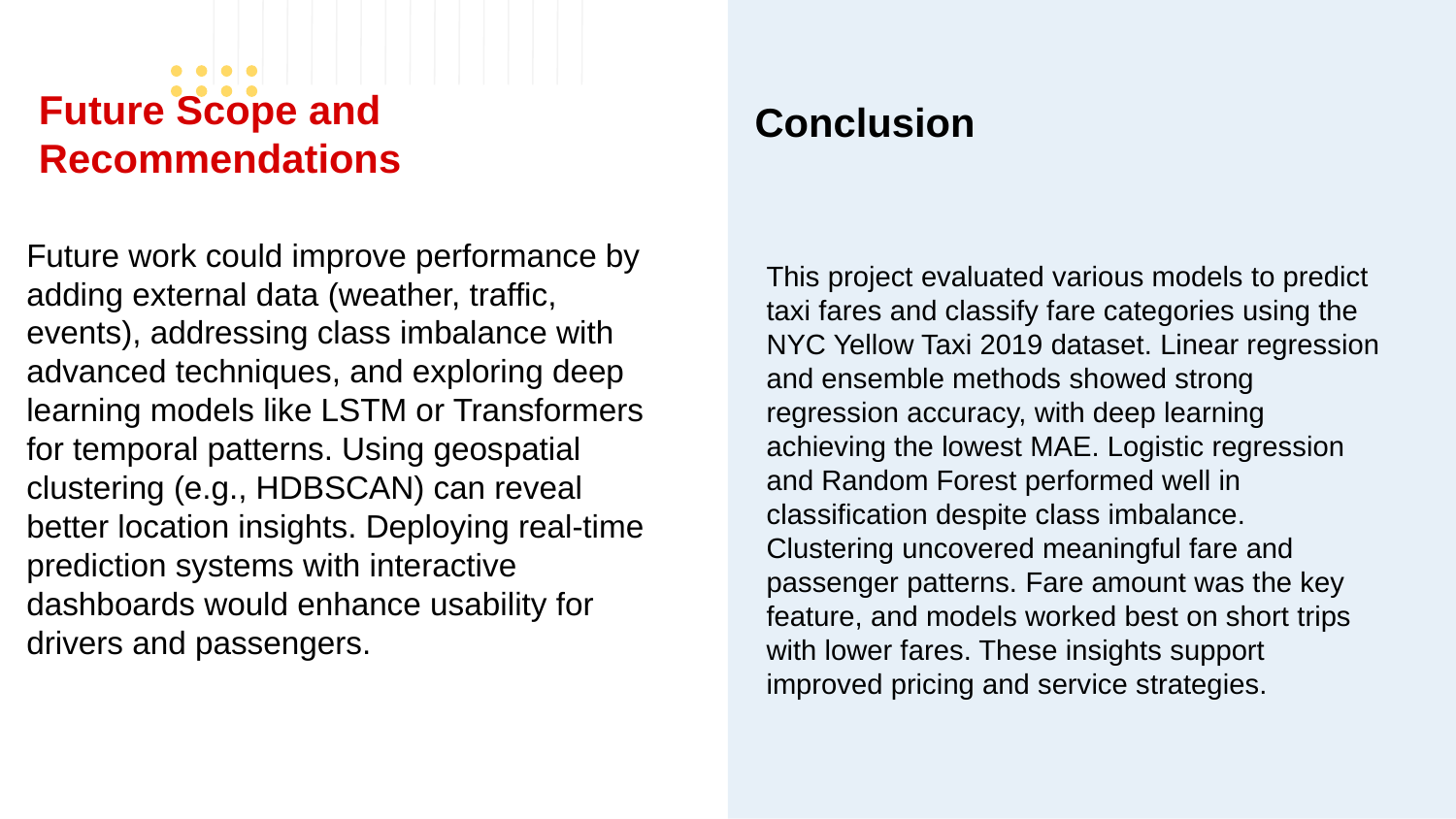

# Future Scope and Recommendations
Conclusion
Future work could improve performance by adding external data (weather, traffic, events), addressing class imbalance with advanced techniques, and exploring deep learning models like LSTM or Transformers for temporal patterns. Using geospatial clustering (e.g., HDBSCAN) can reveal better location insights. Deploying real-time prediction systems with interactive dashboards would enhance usability for drivers and passengers.
This project evaluated various models to predict taxi fares and classify fare categories using the NYC Yellow Taxi 2019 dataset. Linear regression and ensemble methods showed strong regression accuracy, with deep learning achieving the lowest MAE. Logistic regression and Random Forest performed well in classification despite class imbalance. Clustering uncovered meaningful fare and passenger patterns. Fare amount was the key feature, and models worked best on short trips with lower fares. These insights support improved pricing and service strategies.